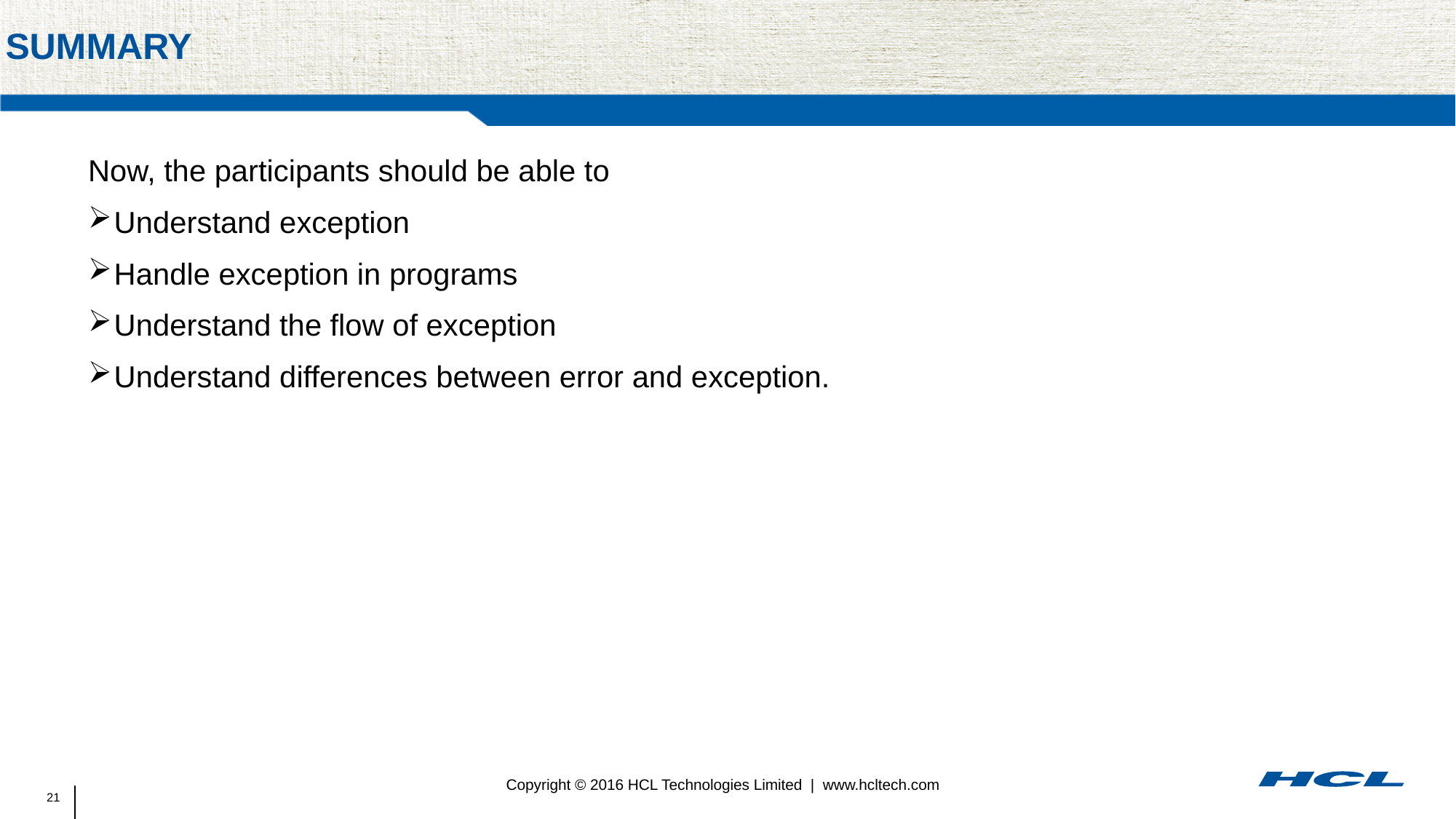

# summary
Now, the participants should be able to
Understand exception
Handle exception in programs
Understand the flow of exception
Understand differences between error and exception.